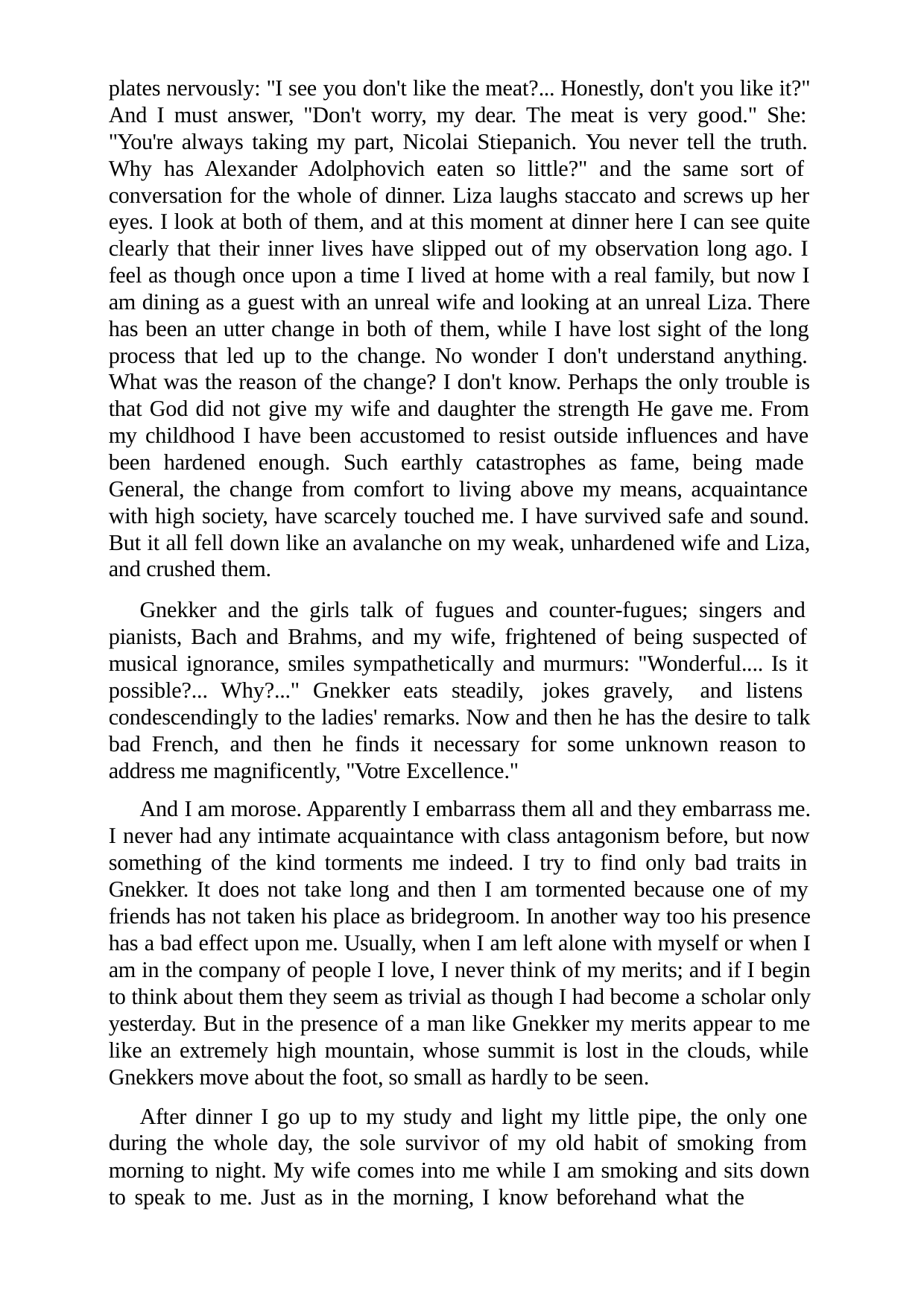

plates nervously: "I see you don't like the meat?... Honestly, don't you like it?"  And I must answer, "Don't worry, my dear. The meat is very good." She:  "You're always taking my part, Nicolai Stiepanich. You never tell the truth.  Why has Alexander Adolphovich eaten so little?" and the same sort of  conversation for the whole of dinner. Liza laughs staccato and screws up her  eyes. I look at both of them, and at this moment at dinner here I can see quite  clearly that their inner lives have slipped out of my observation long ago. I  feel as though once upon a time I lived at home with a real family, but now I  am dining as a guest with an unreal wife and looking at an unreal Liza. There  has been an utter change in both of them, while I have lost sight of the long  process that led up to the change. No wonder I don't understand anything.  What was the reason of the change? I don't know. Perhaps the only trouble is  that God did not give my wife and daughter the strength He gave me. From  my childhood I have been accustomed to resist outside influences and have  been hardened enough. Such earthly catastrophes as fame, being made  General, the change from comfort to living above my means, acquaintance  with high society, have scarcely touched me. I have survived safe and sound.  But it all fell down like an avalanche on my weak, unhardened wife and Liza,  and crushed them.
Gnekker and the girls talk of fugues and counter-fugues; singers and  pianists, Bach and Brahms, and my wife, frightened of being suspected of  musical ignorance, smiles sympathetically and murmurs: "Wonderful.... Is it  possible?... Why?..." Gnekker eats steadily, jokes gravely,  and listens  condescendingly to the ladies' remarks. Now and then he has the desire to talk  bad French, and then he finds it necessary for some unknown reason to  address me magnificently, "Votre Excellence."
And I am morose. Apparently I embarrass them all and they embarrass me.  I never had any intimate acquaintance with class antagonism before, but now  something of the kind torments me indeed. I try to find only bad traits in  Gnekker. It does not take long and then I am tormented because one of my  friends has not taken his place as bridegroom. In another way too his presence  has a bad effect upon me. Usually, when I am left alone with myself or when I  am in the company of people I love, I never think of my merits; and if I begin  to think about them they seem as trivial as though I had become a scholar only  yesterday. But in the presence of a man like Gnekker my merits appear to me  like an extremely high mountain, whose summit is lost in the clouds, while  Gnekkers move about the foot, so small as hardly to be seen.
After dinner I go up to my study and light my little pipe, the only one  during the whole day, the sole survivor of my old habit of smoking from  morning to night. My wife comes into me while I am smoking and sits down  to speak to me. Just as in the morning, I know beforehand what the